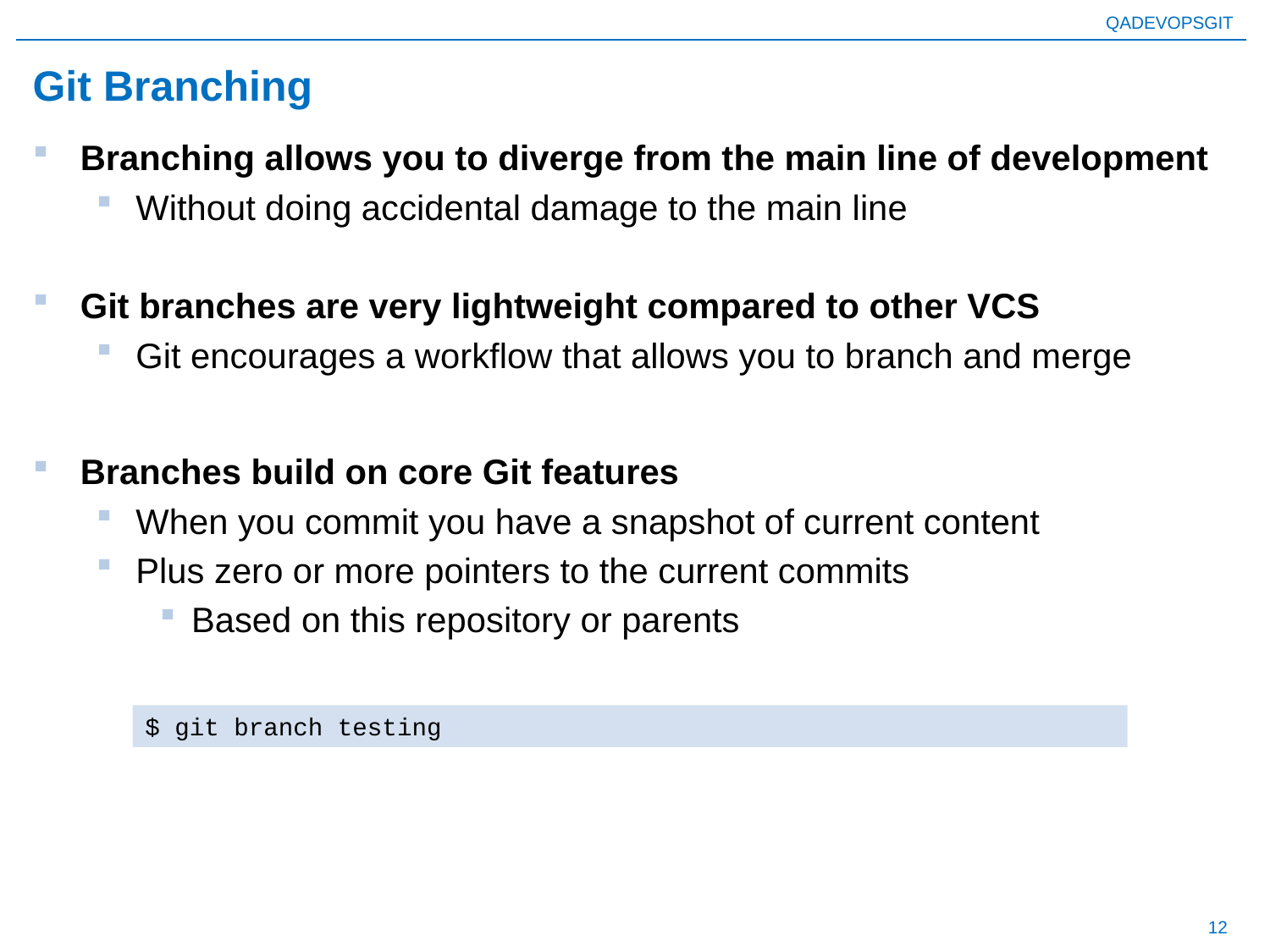

# Git Branching
Branching allows you to diverge from the main line of development
Without doing accidental damage to the main line

Git branches are very lightweight compared to other VCS
Git encourages a workflow that allows you to branch and merge

Branches build on core Git features
When you commit you have a snapshot of current content
Plus zero or more pointers to the current commits
Based on this repository or parents

$ git branch testing